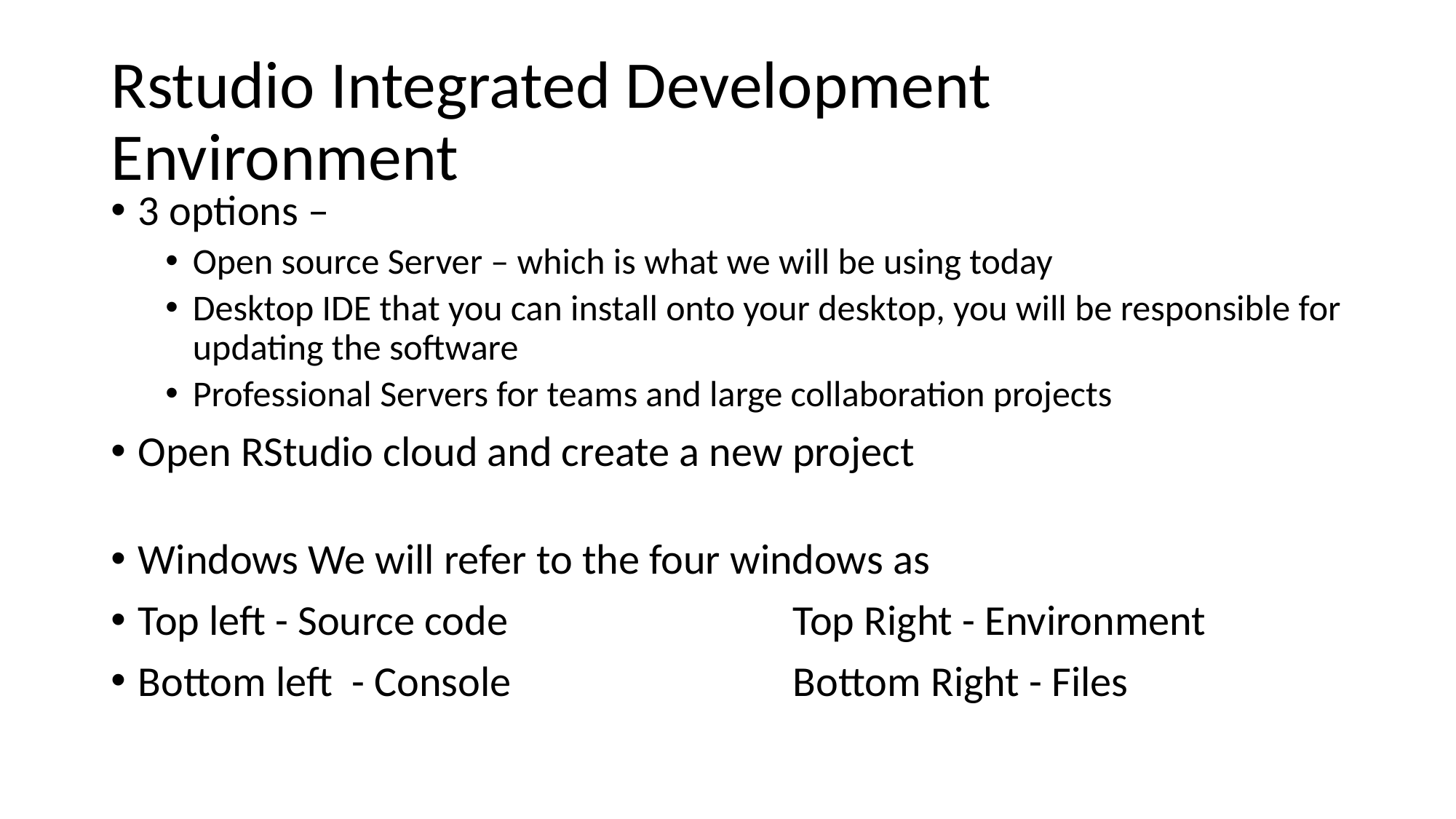

# Rstudio Integrated Development Environment
3 options –
Open source Server – which is what we will be using today
Desktop IDE that you can install onto your desktop, you will be responsible for updating the software
Professional Servers for teams and large collaboration projects
Open RStudio cloud and create a new project

Windows We will refer to the four windows as
Top left - Source code			Top Right - Environment
Bottom left  - Console			Bottom Right - Files